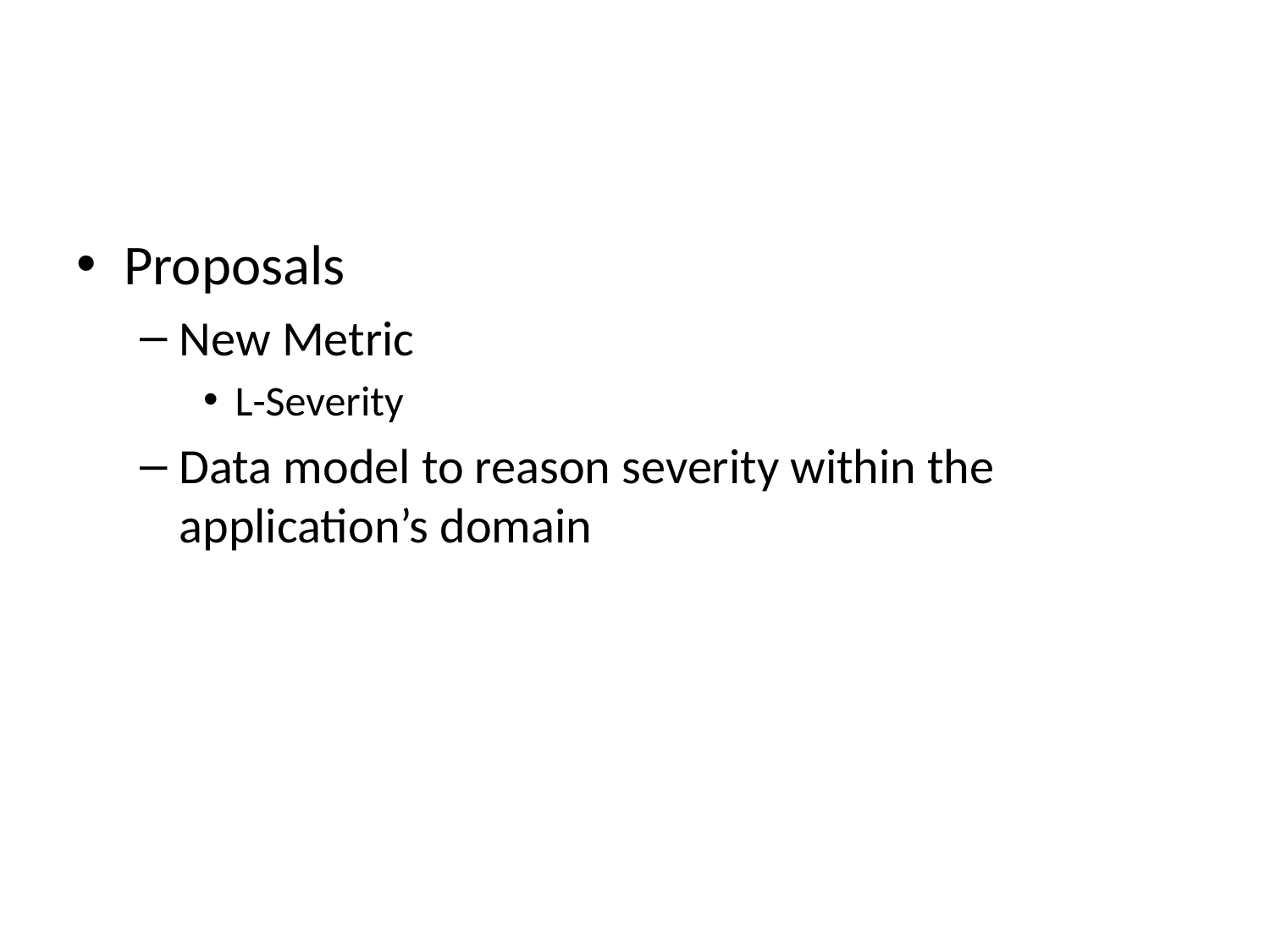

#
Proposals
New Metric
L-Severity
Data model to reason severity within the application’s domain